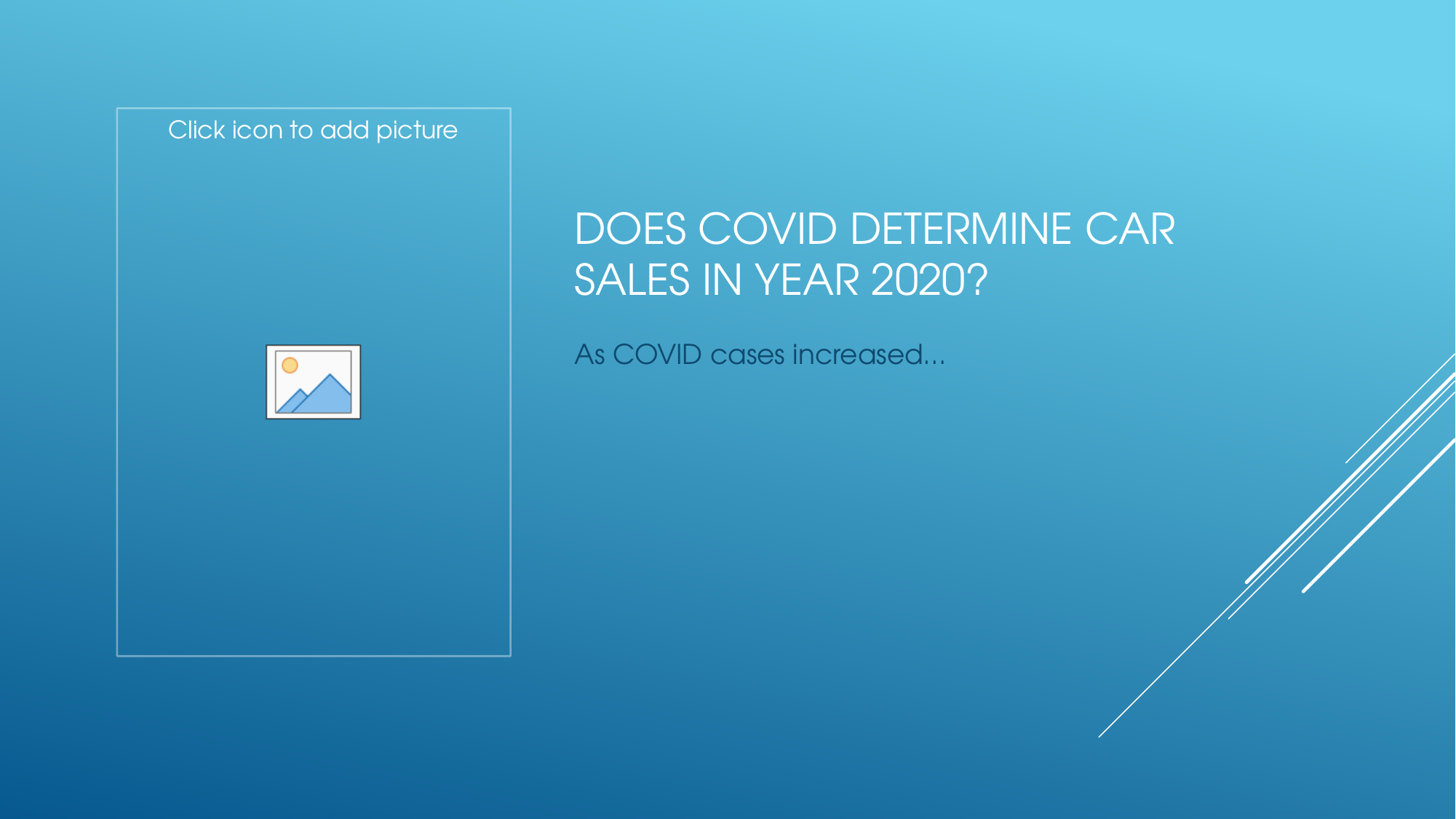

# Does covid determine car sales in year 2020?
As COVID cases increased…